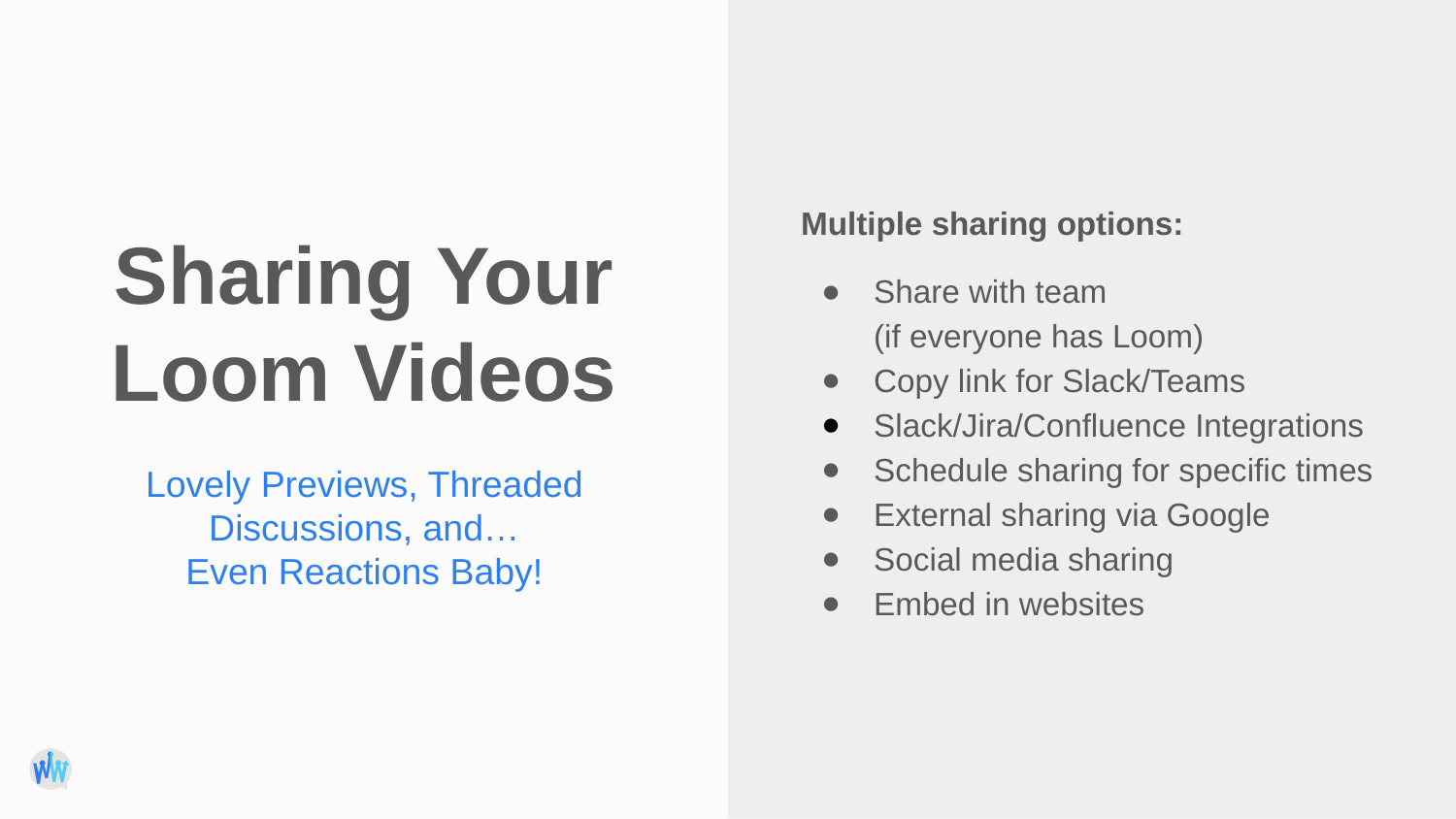

Multiple sharing options:
Share with team
(if everyone has Loom)
Copy link for Slack/Teams
Slack/Jira/Confluence Integrations
Schedule sharing for specific times
External sharing via Google
Social media sharing
Embed in websites
# Sharing Your Loom Videos
Lovely Previews, Threaded Discussions, and…
Even Reactions Baby!